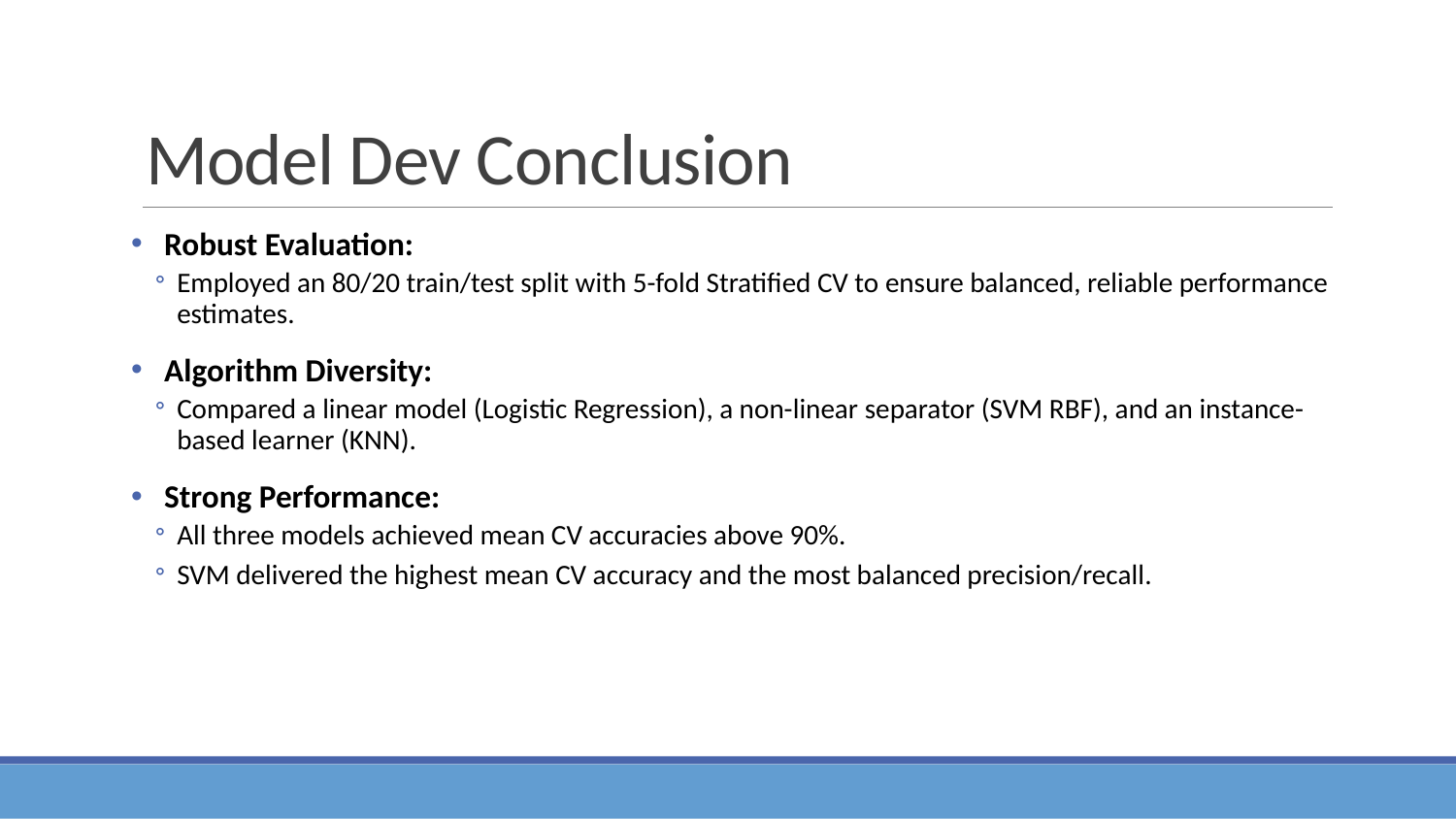

# Model Dev Conclusion
   Robust Evaluation:
Employed an 80/20 train/test split with 5-fold Stratified CV to ensure balanced, reliable performance estimates.
   Algorithm Diversity:
Compared a linear model (Logistic Regression), a non-linear separator (SVM RBF), and an instance-based learner (KNN).
   Strong Performance:
All three models achieved mean CV accuracies above 90%.
SVM delivered the highest mean CV accuracy and the most balanced precision/recall.